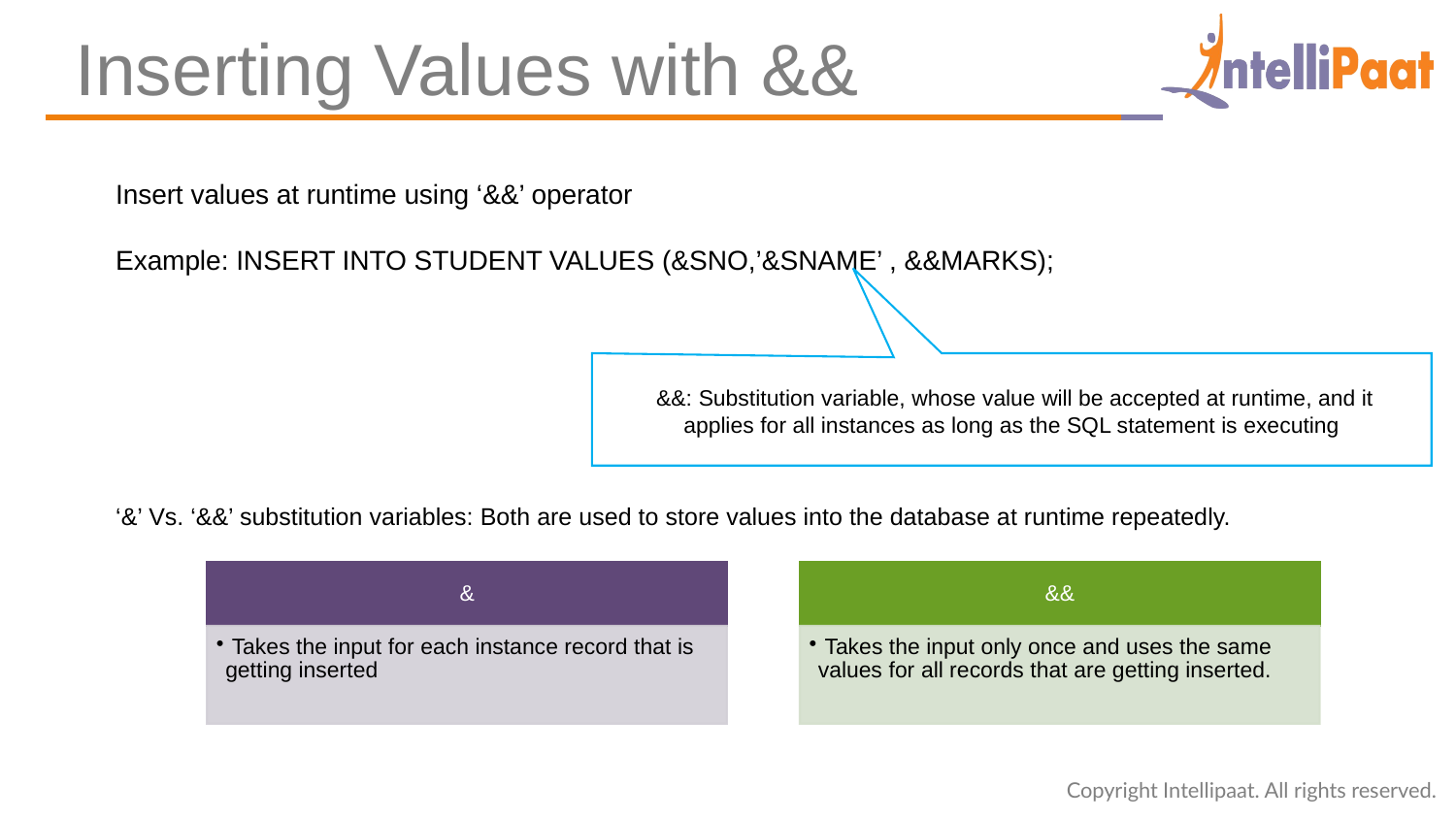

Inserting Values with &&

Insert values at runtime using ‘&&’ operator
Example: INSERT INTO STUDENT VALUES (&SNO,’&SNAME’ , &&MARKS);

 &&: Substitution variable, whose value will be accepted at runtime, and it applies for all instances as long as the SQL statement is executing
‘&’ Vs. ‘&&’ substitution variables: Both are used to store values into the database at runtime repeatedly.
&
 Takes the input for each instance record that is getting inserted
&&
 Takes the input only once and uses the same values for all records that are getting inserted.